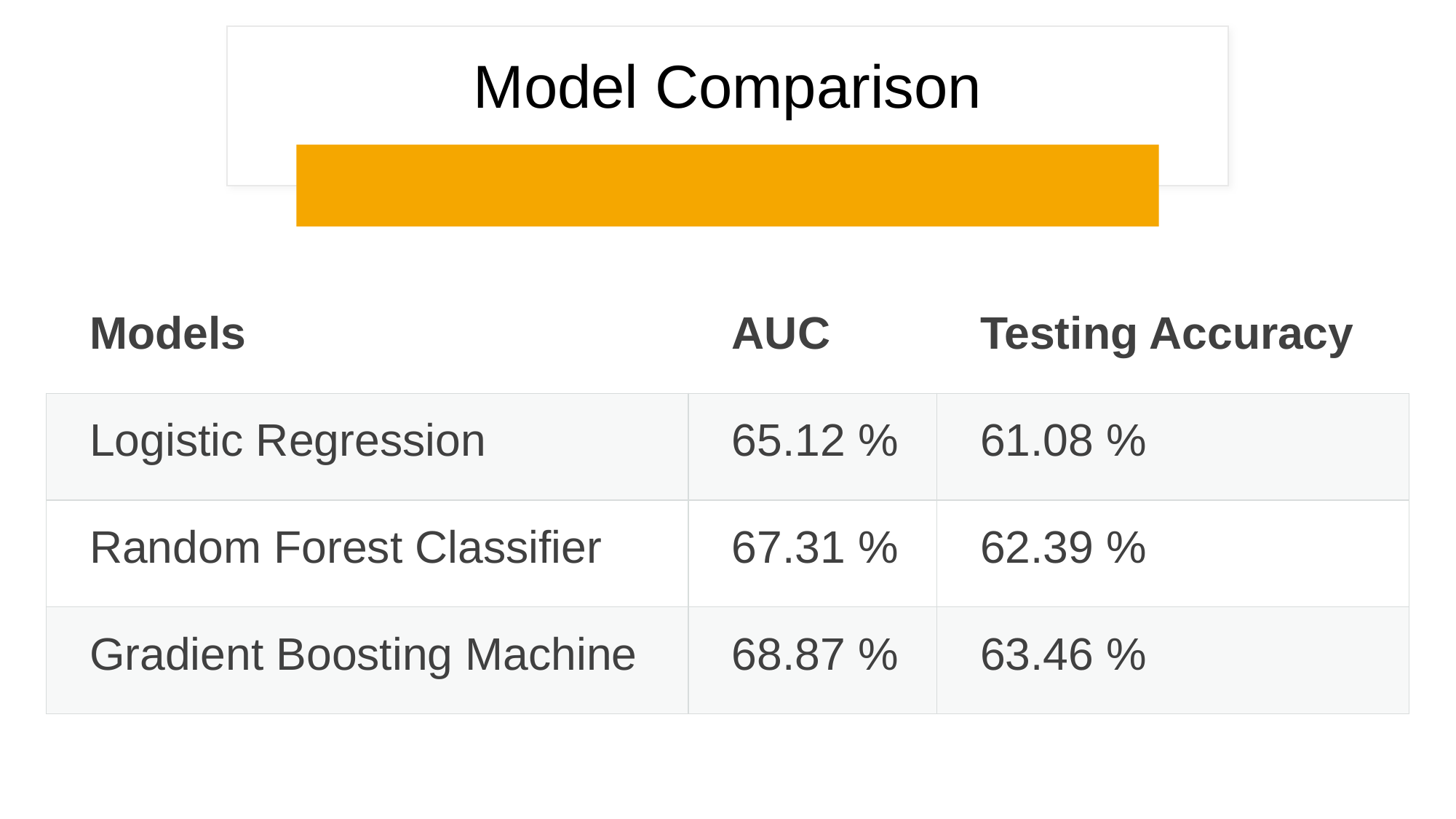

# Model Comparison

| Models | AUC | Testing Accuracy |
| --- | --- | --- |
| Logistic Regression | 65.12 % | 61.08 % |
| Random Forest Classifier | 67.31 % | 62.39 % |
| Gradient Boosting Machine | 68.87 % | 63.46 % |